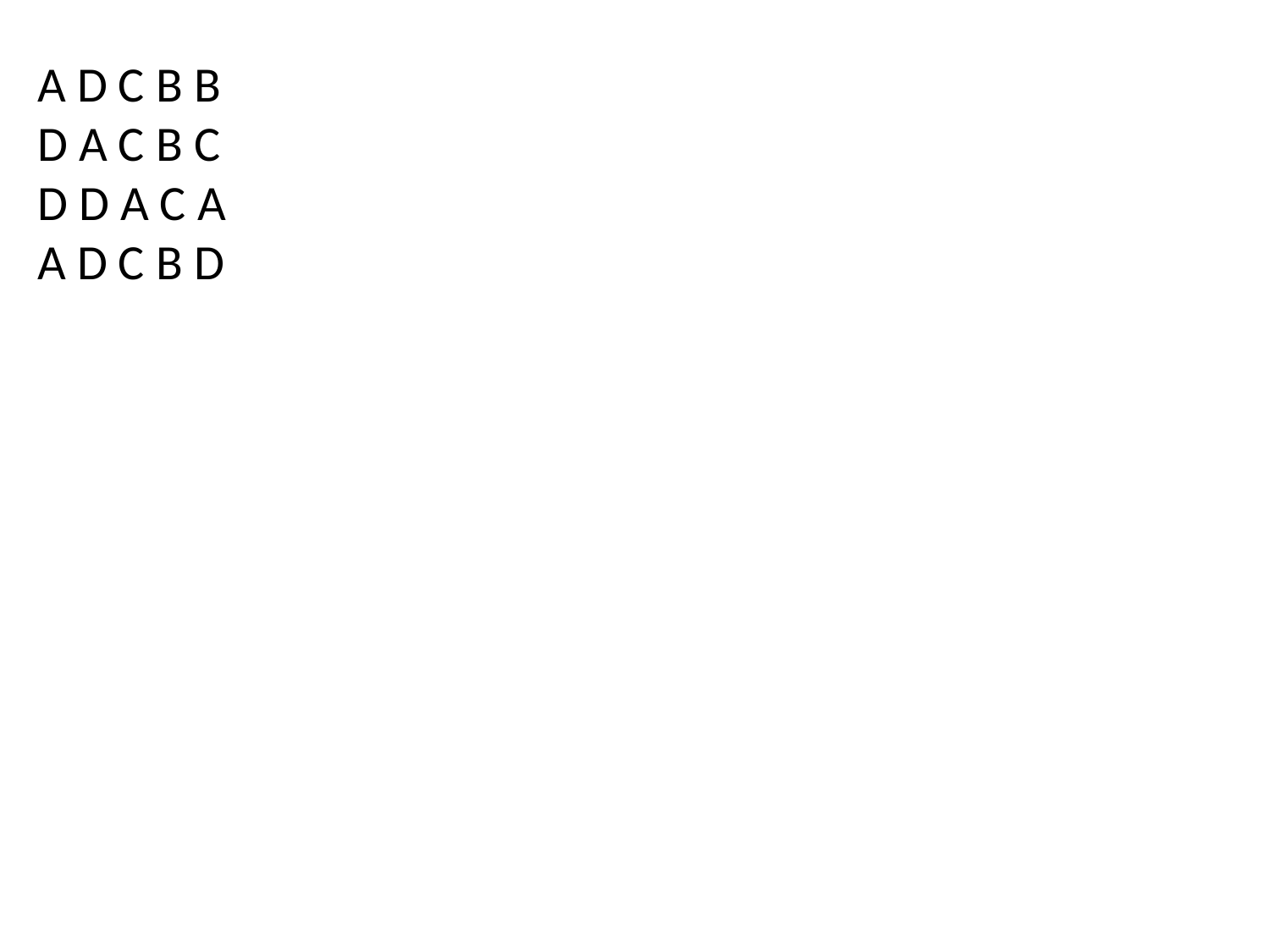

A D C B B
D A C B C
D D A C A
A D C B D